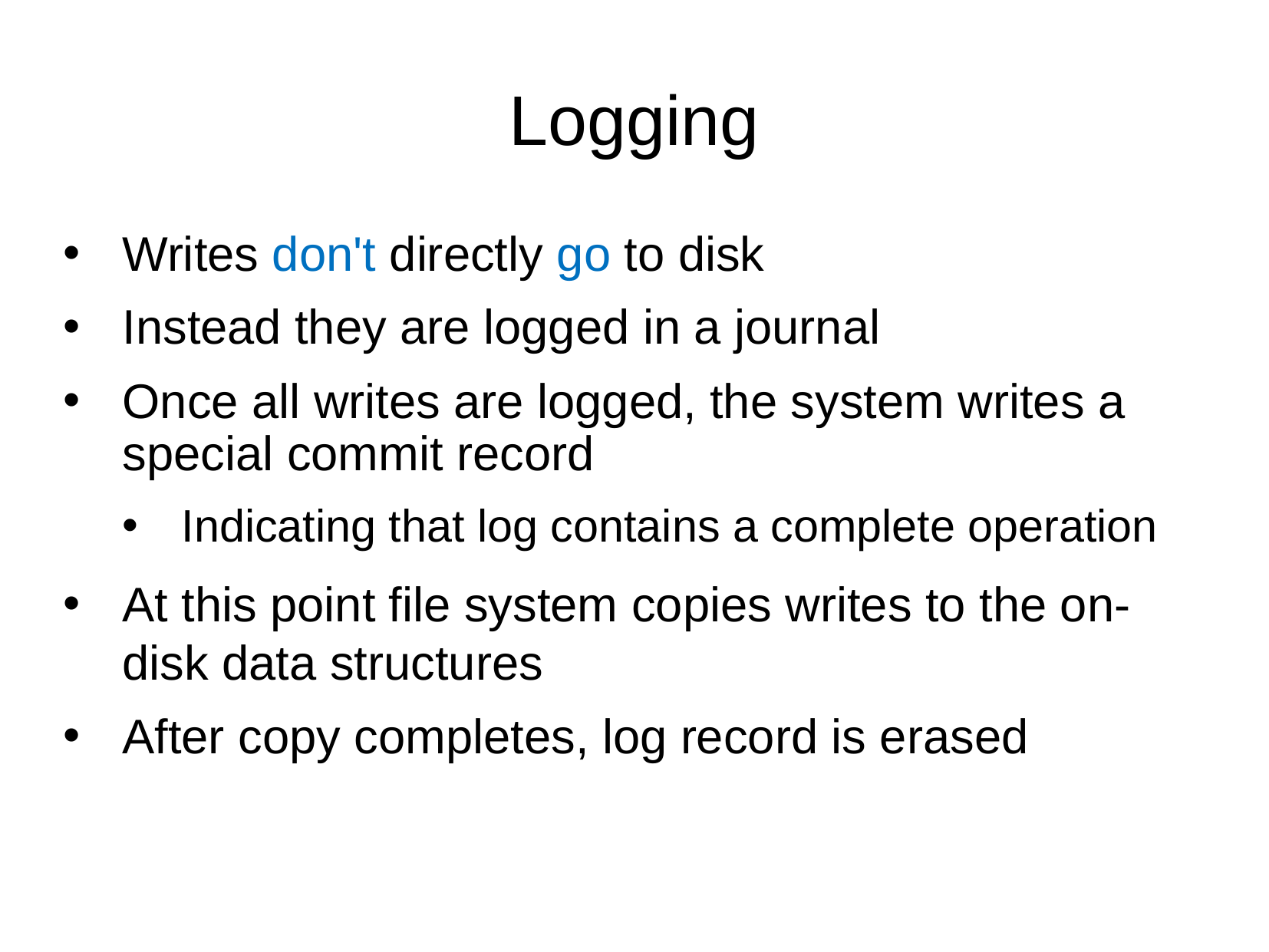

Logging
Writes don't directly go to disk
Instead they are logged in a journal
Once all writes are logged, the system writes a special commit record
Indicating that log contains a complete operation
At this point file system copies writes to the on-disk data structures
After copy completes, log record is erased